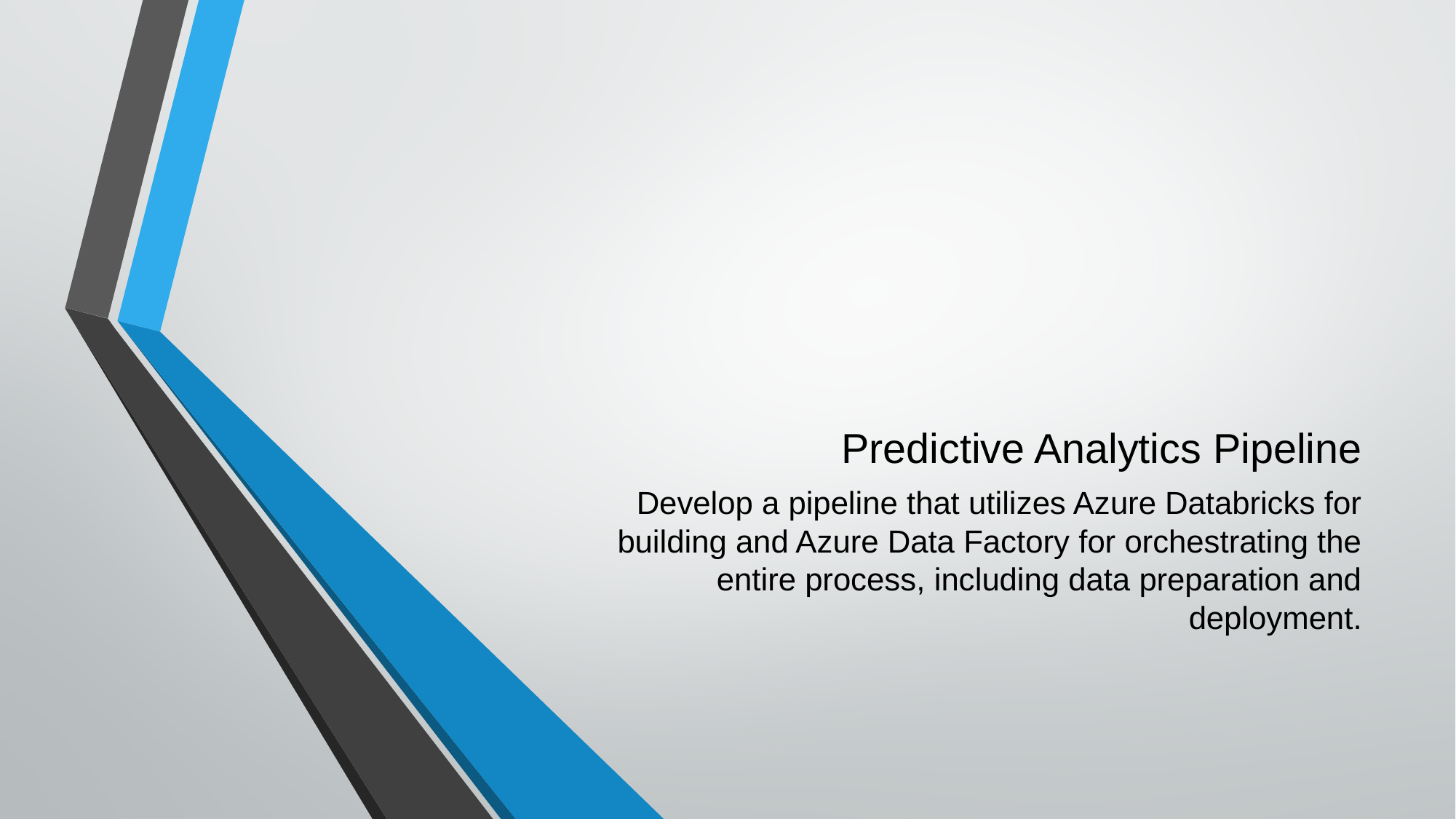

# Predictive Analytics Pipeline
Develop a pipeline that utilizes Azure Databricks for building and Azure Data Factory for orchestrating the entire process, including data preparation and deployment.